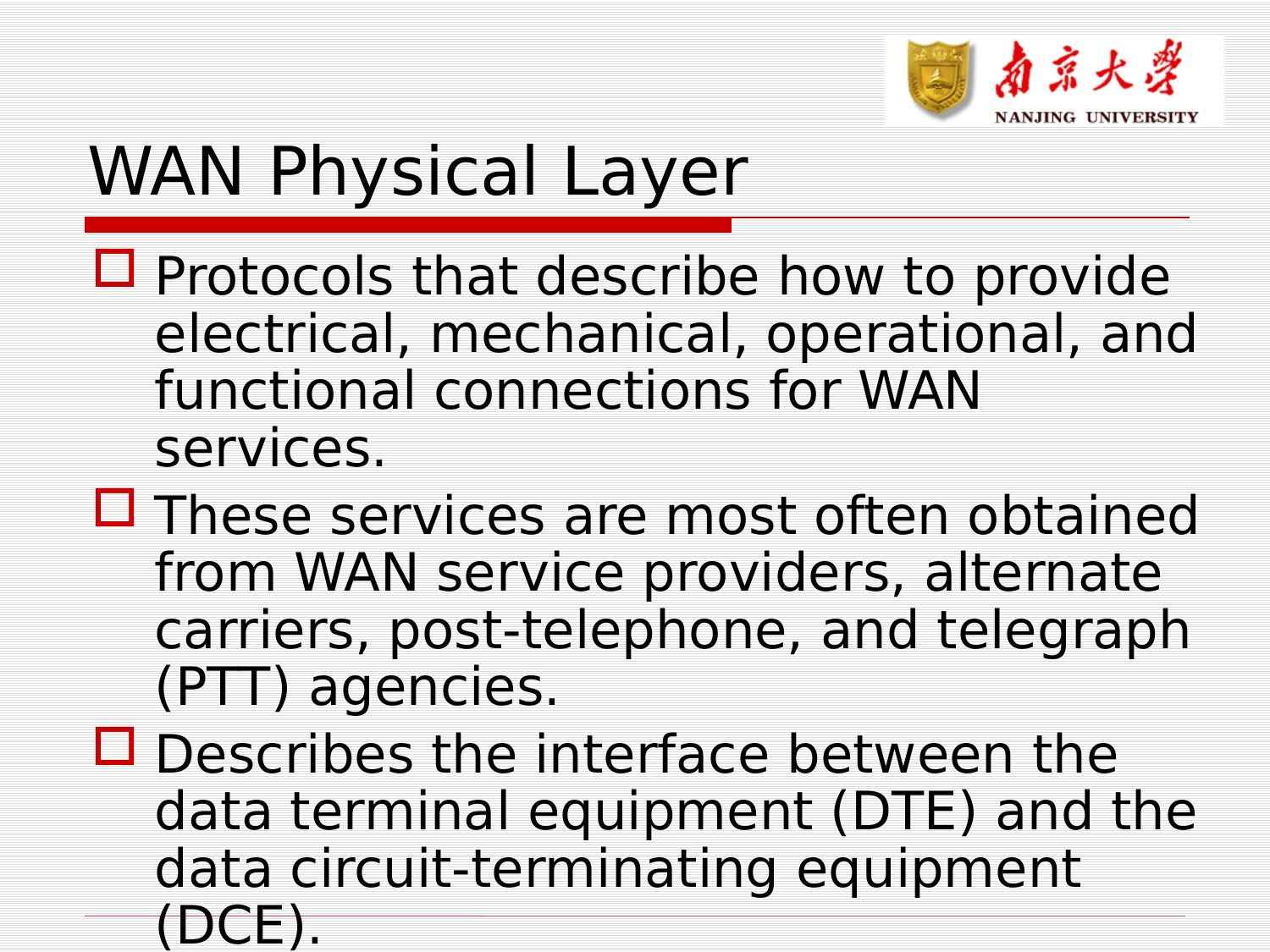

# WAN Physical Layer
Protocols that describe how to provide electrical, mechanical, operational, and functional connections for WAN services.
These services are most often obtained from WAN service providers, alternate carriers, post-telephone, and telegraph (PTT) agencies.
Describes the interface between the data terminal equipment (DTE) and the data circuit-terminating equipment (DCE).